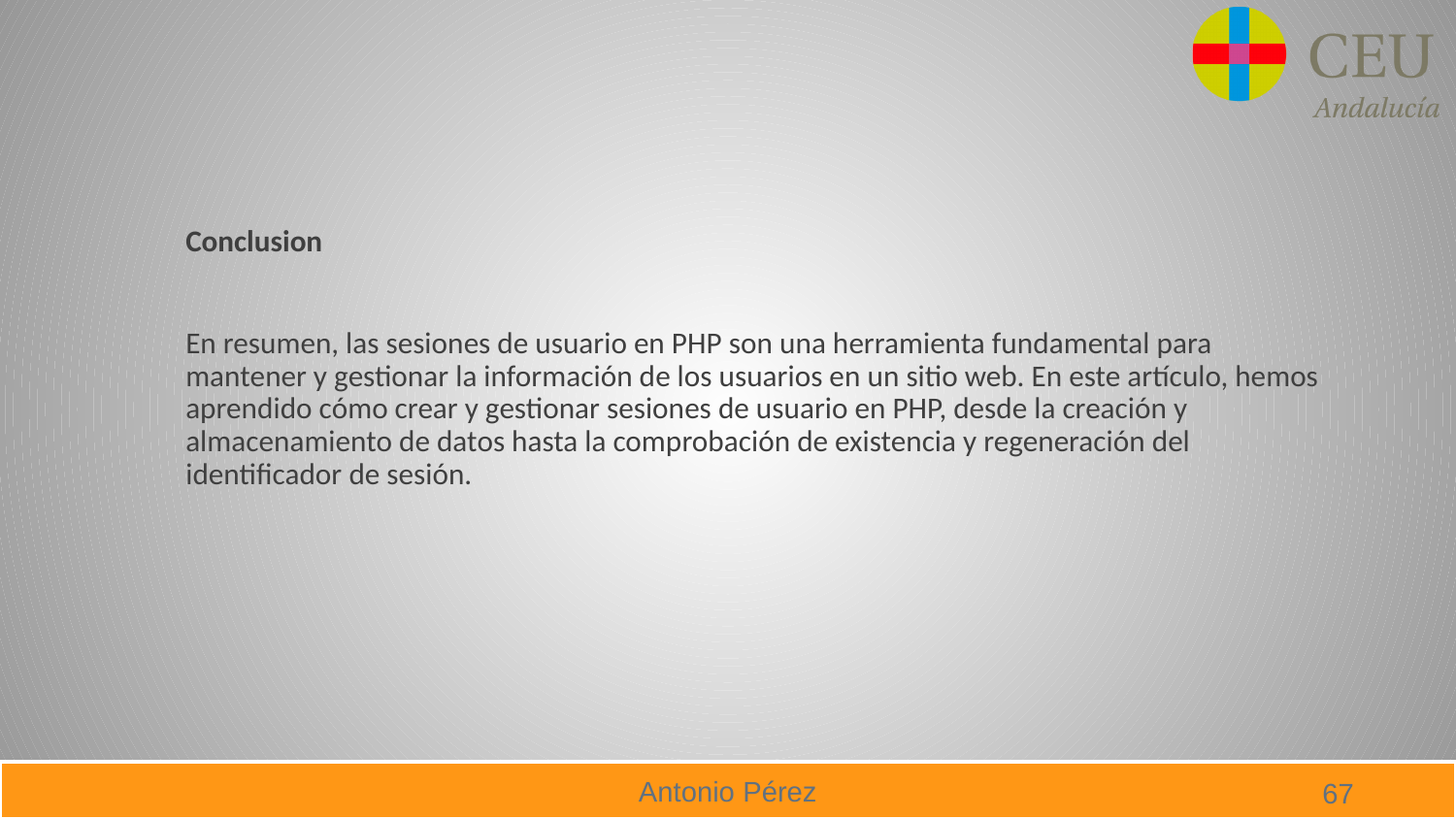

#
Conclusion

En resumen, las sesiones de usuario en PHP son una herramienta fundamental para mantener y gestionar la información de los usuarios en un sitio web. En este artículo, hemos aprendido cómo crear y gestionar sesiones de usuario en PHP, desde la creación y almacenamiento de datos hasta la comprobación de existencia y regeneración del identificador de sesión.